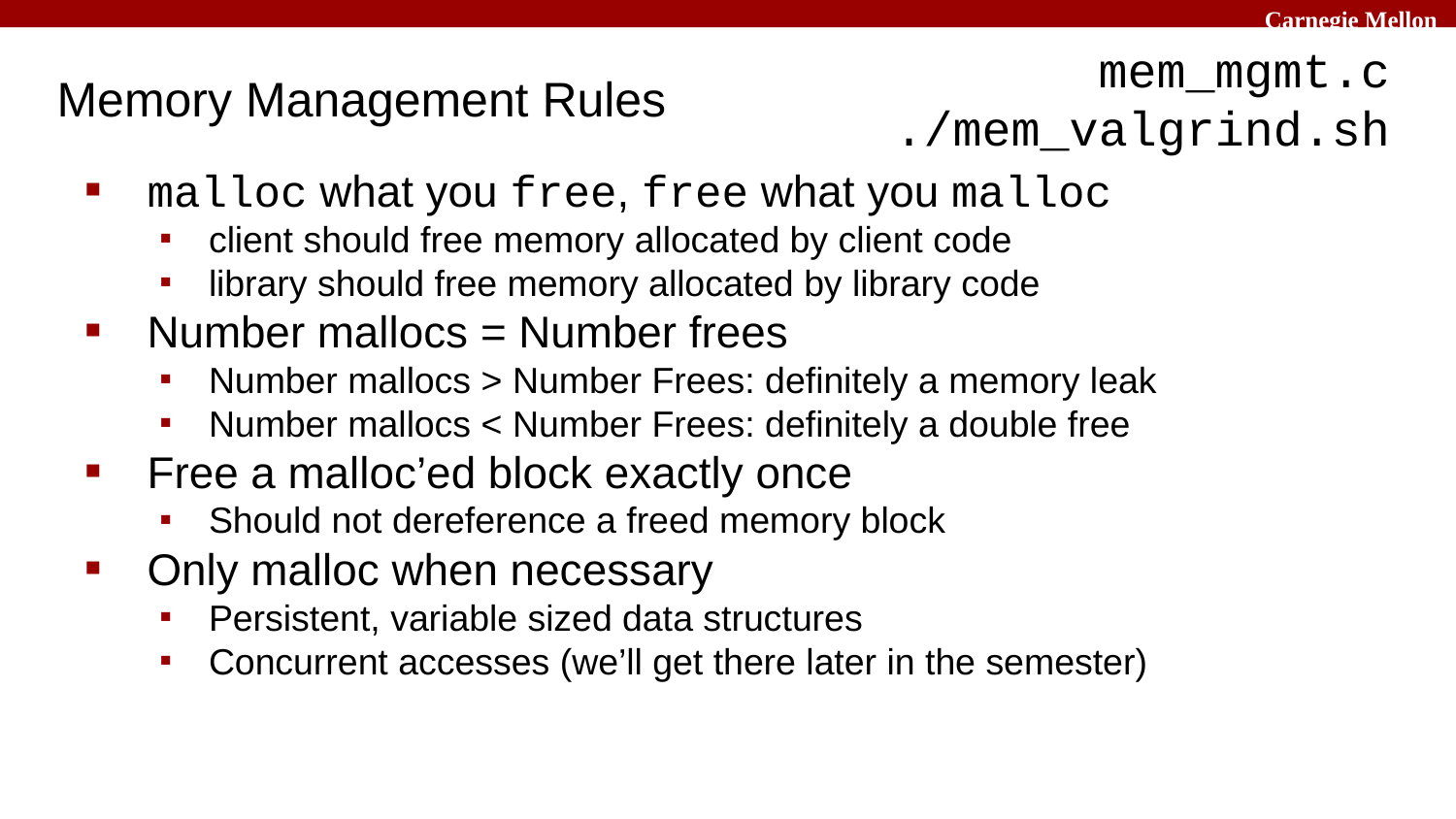

mem_mgmt.c
./mem_valgrind.sh
# Memory Management Rules
malloc what you free, free what you malloc
client should free memory allocated by client code
library should free memory allocated by library code
Number mallocs = Number frees
Number mallocs > Number Frees: definitely a memory leak
Number mallocs < Number Frees: definitely a double free
Free a malloc’ed block exactly once
Should not dereference a freed memory block
Only malloc when necessary
Persistent, variable sized data structures
Concurrent accesses (we’ll get there later in the semester)